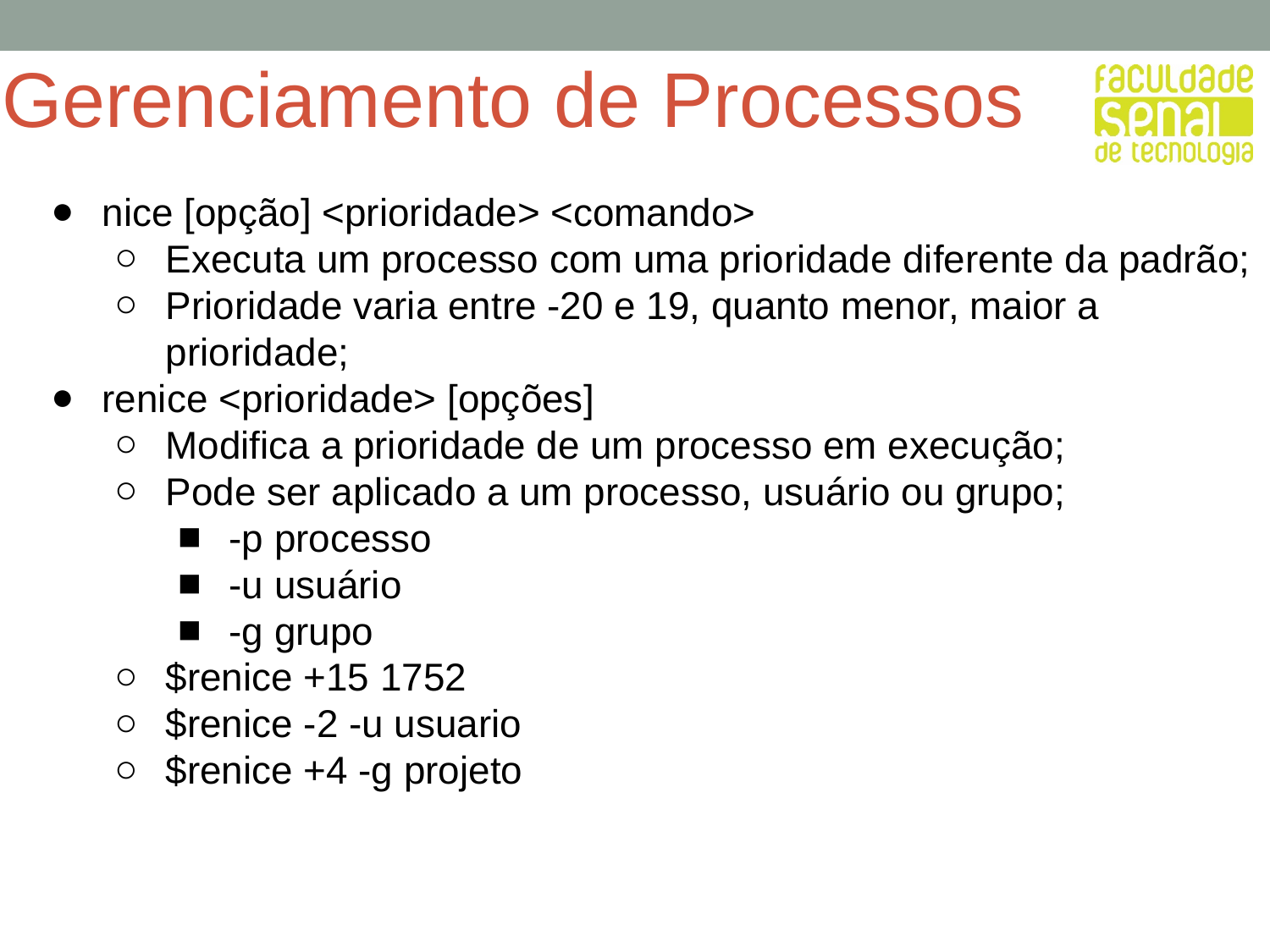

# Gerenciamento de Processos
nice [opção] <prioridade> <comando>
Executa um processo com uma prioridade diferente da padrão;
Prioridade varia entre -20 e 19, quanto menor, maior a prioridade;
renice <prioridade> [opções]
Modifica a prioridade de um processo em execução;
Pode ser aplicado a um processo, usuário ou grupo;
-p processo
-u usuário
-g grupo
$renice +15 1752
$renice -2 -u usuario
$renice +4 -g projeto